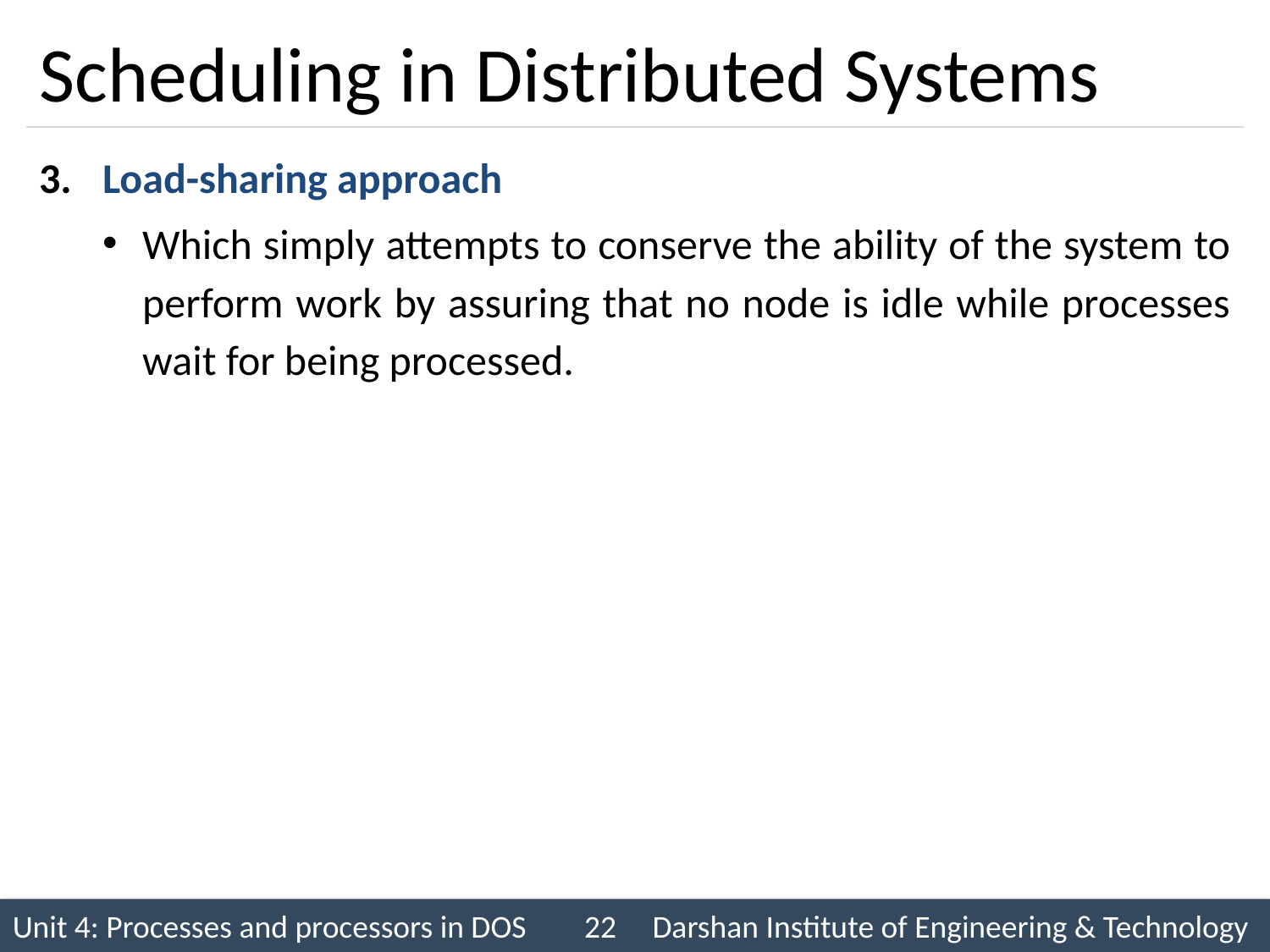

# Scheduling in Distributed Systems
Load-sharing approach
Which simply attempts to conserve the ability of the system to perform work by assuring that no node is idle while processes wait for being processed.